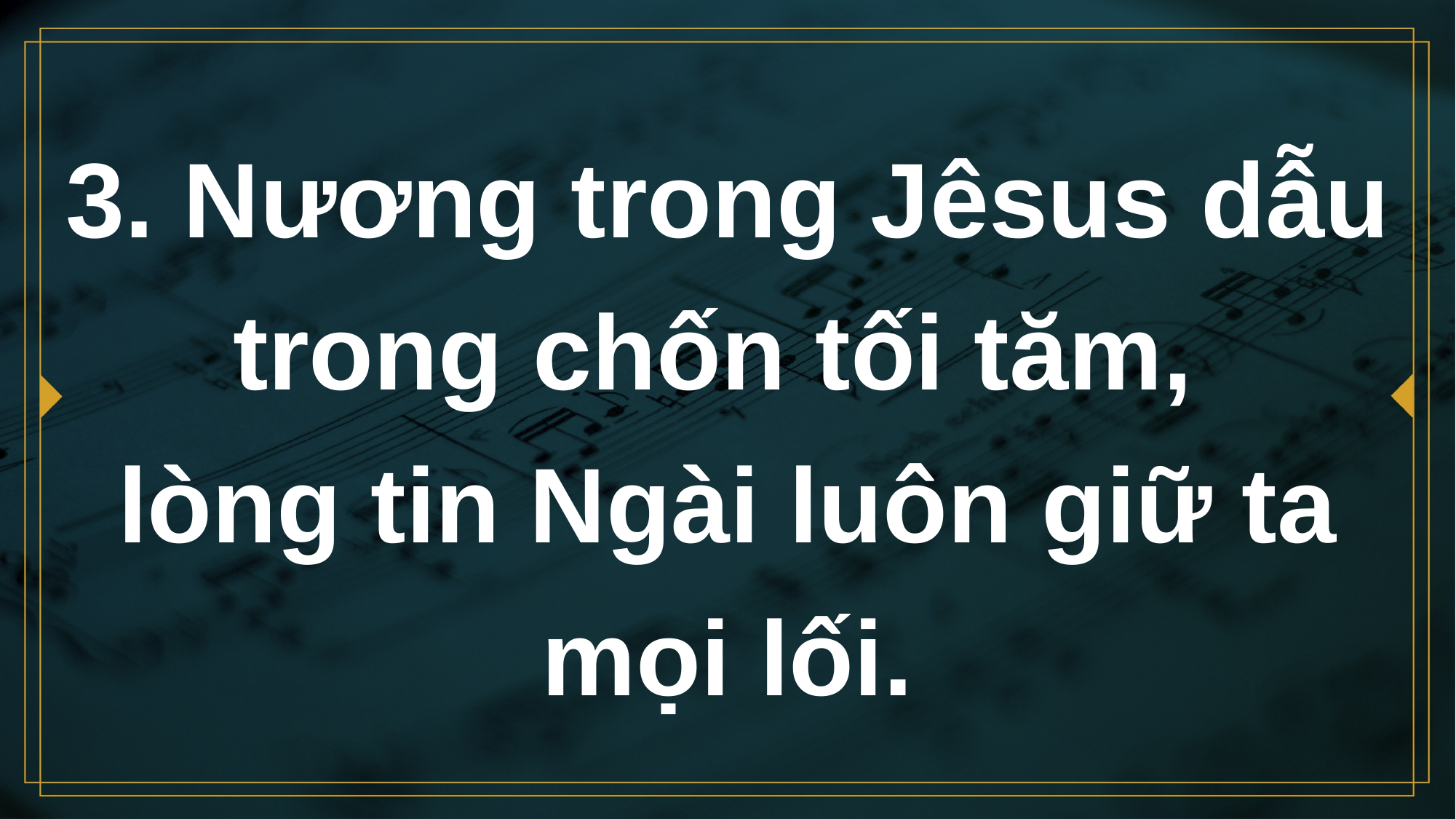

# 3. Nương trong Jêsus dẫu trong chốn tối tăm, lòng tin Ngài luôn giữ ta mọi lối.